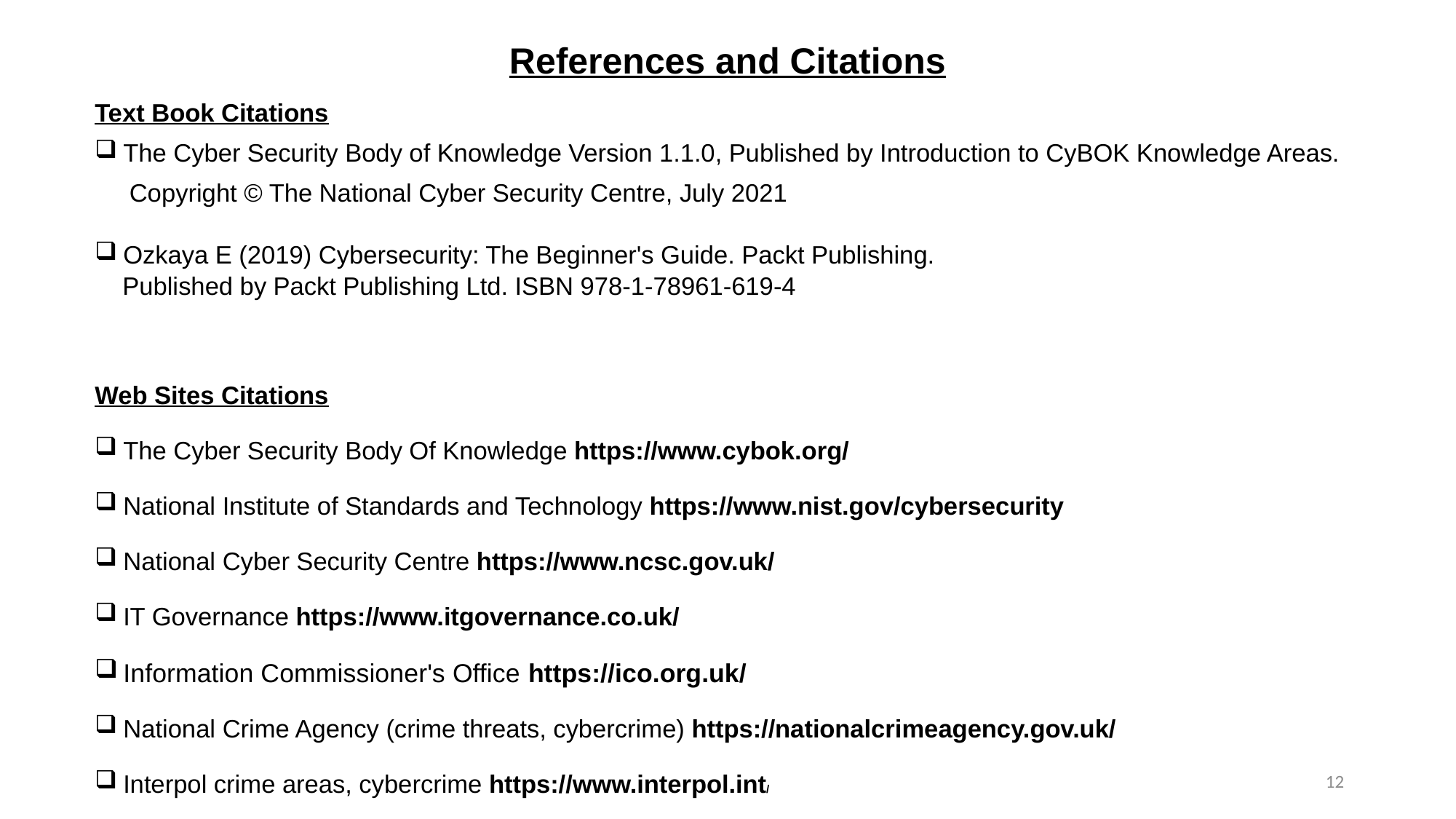

# References and Citations
Text Book Citations
The Cyber Security Body of Knowledge Version 1.1.0, Published by Introduction to CyBOK Knowledge Areas.
     Copyright © The National Cyber Security Centre, July 2021

Ozkaya E (2019) Cybersecurity: The Beginner's Guide. Packt Publishing.
    Published by Packt Publishing Ltd. ISBN 978-1-78961-619-4

Web Sites Citations
The Cyber Security Body Of Knowledge https://www.cybok.org/
National Institute of Standards and Technology https://www.nist.gov/cybersecurity
National Cyber Security Centre https://www.ncsc.gov.uk/
IT Governance https://www.itgovernance.co.uk/
Information Commissioner's Office https://ico.org.uk/
National Crime Agency (crime threats, cybercrime) https://nationalcrimeagency.gov.uk/
Interpol crime areas, cybercrime https://www.interpol.int/

12